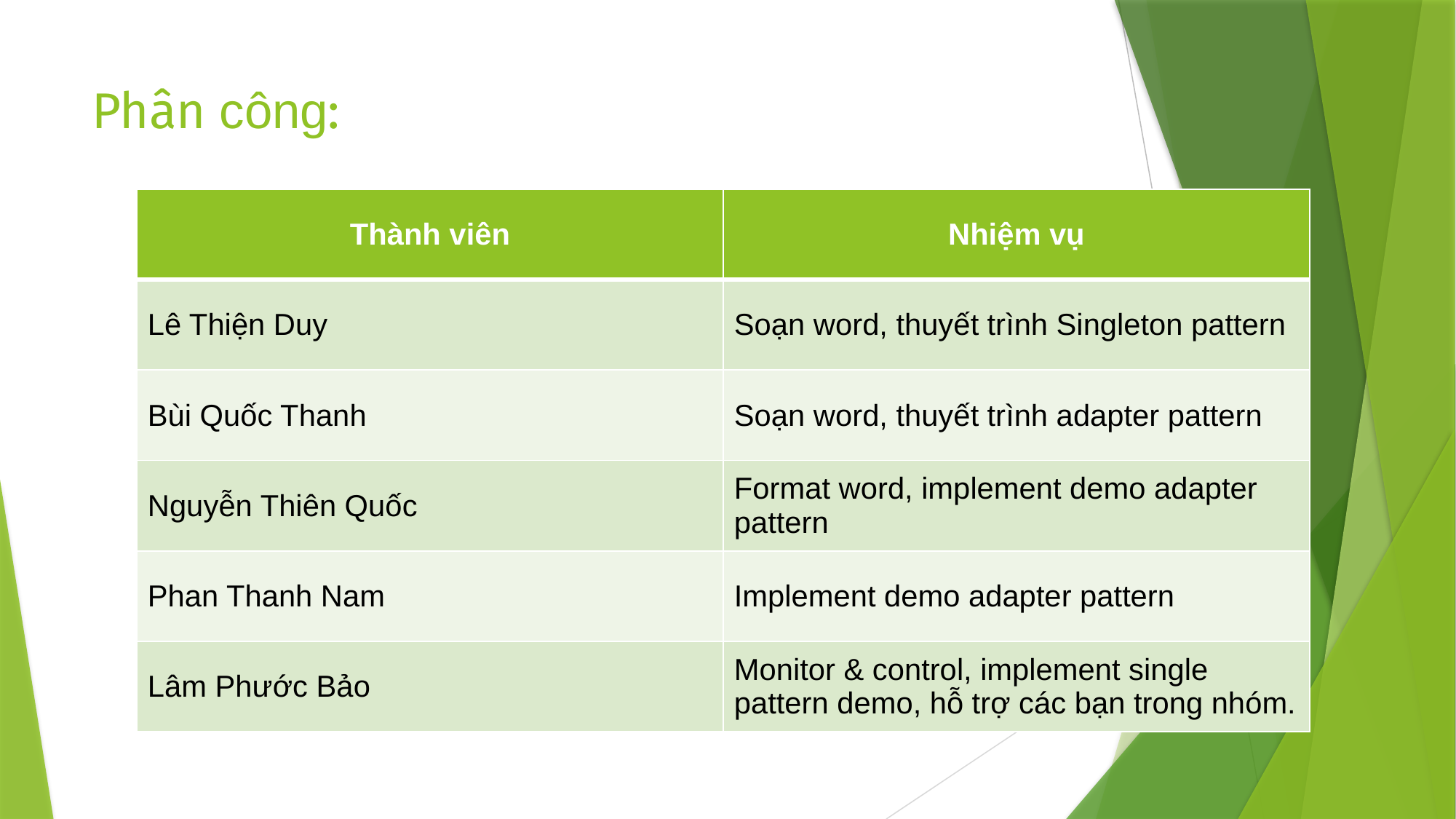

# Phân công:
| Thành viên | Nhiệm vụ |
| --- | --- |
| Lê Thiện Duy | Soạn word, thuyết trình Singleton pattern |
| Bùi Quốc Thanh | Soạn word, thuyết trình adapter pattern |
| Nguyễn Thiên Quốc | Format word, implement demo adapter pattern |
| Phan Thanh Nam | Implement demo adapter pattern |
| Lâm Phước Bảo | Monitor & control, implement single pattern demo, hỗ trợ các bạn trong nhóm. |